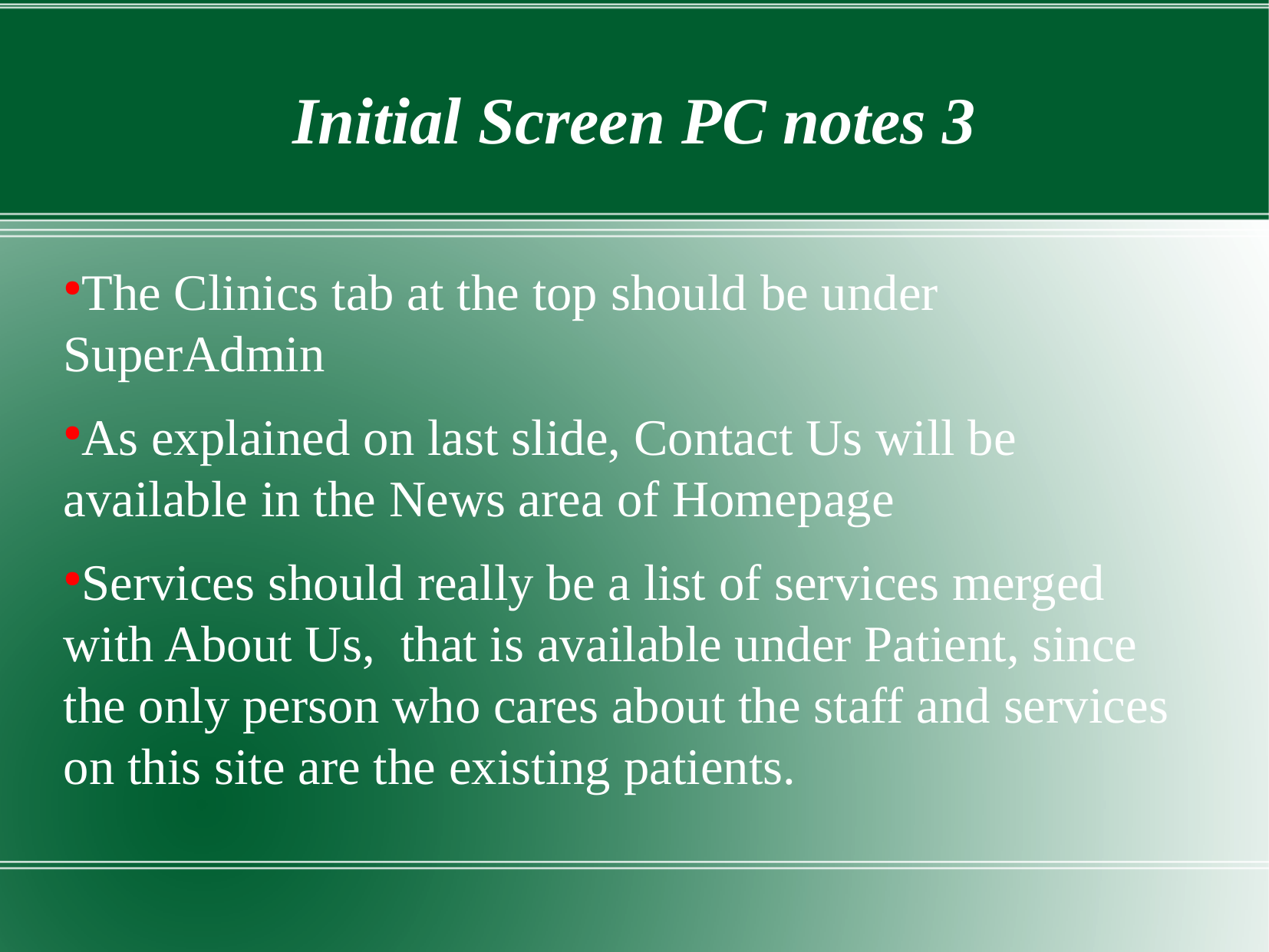

Initial Screen PC notes 3
The Clinics tab at the top should be under SuperAdmin
As explained on last slide, Contact Us will be available in the News area of Homepage
Services should really be a list of services merged with About Us,  that is available under Patient, since the only person who cares about the staff and services on this site are the existing patients.